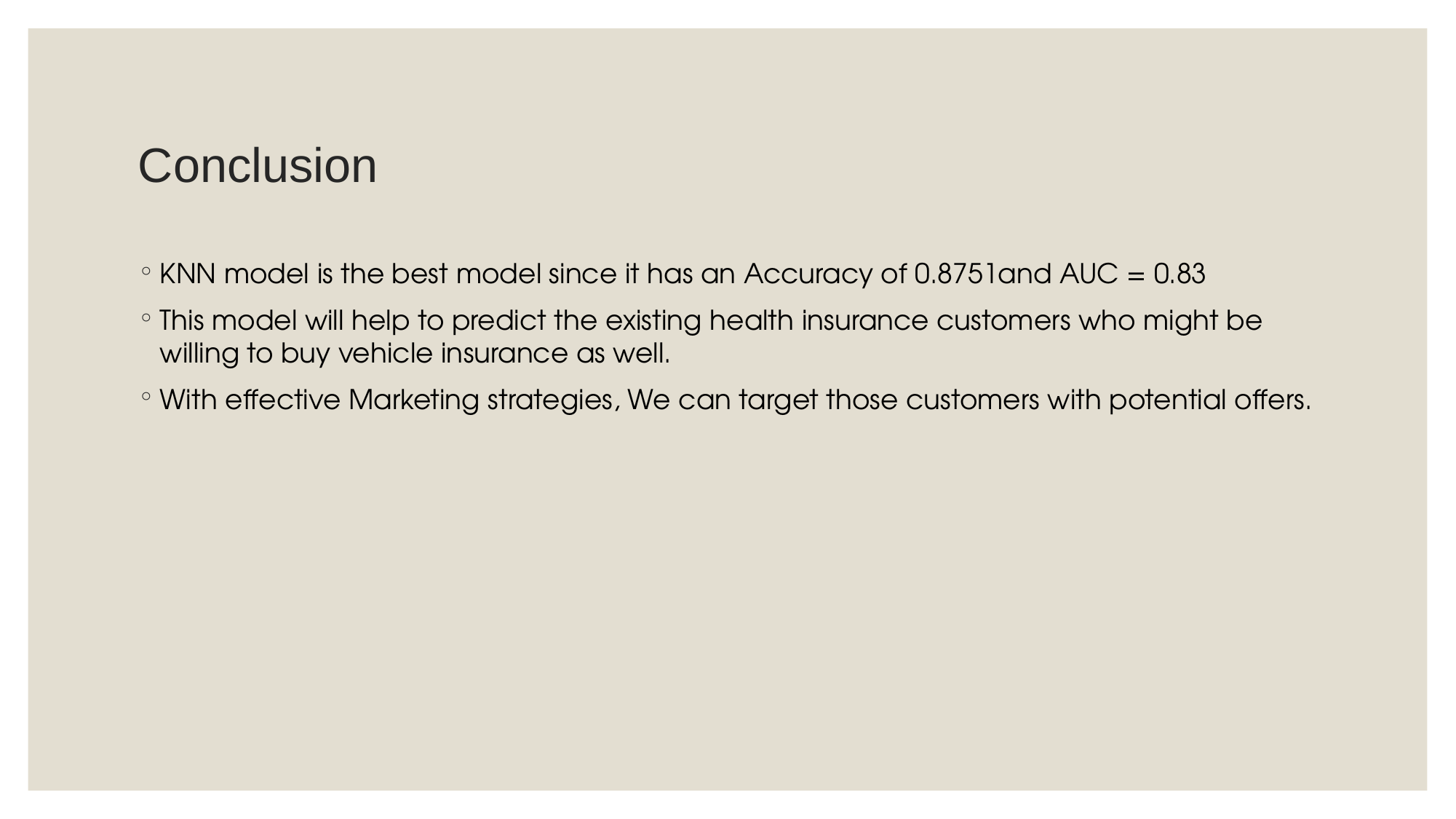

# Conclusion
KNN model is the best model since it has an Accuracy of 0.8751and AUC = 0.83
This model will help to predict the existing health insurance customers who might be willing to buy vehicle insurance as well.
With effective Marketing strategies, We can target those customers with potential offers.